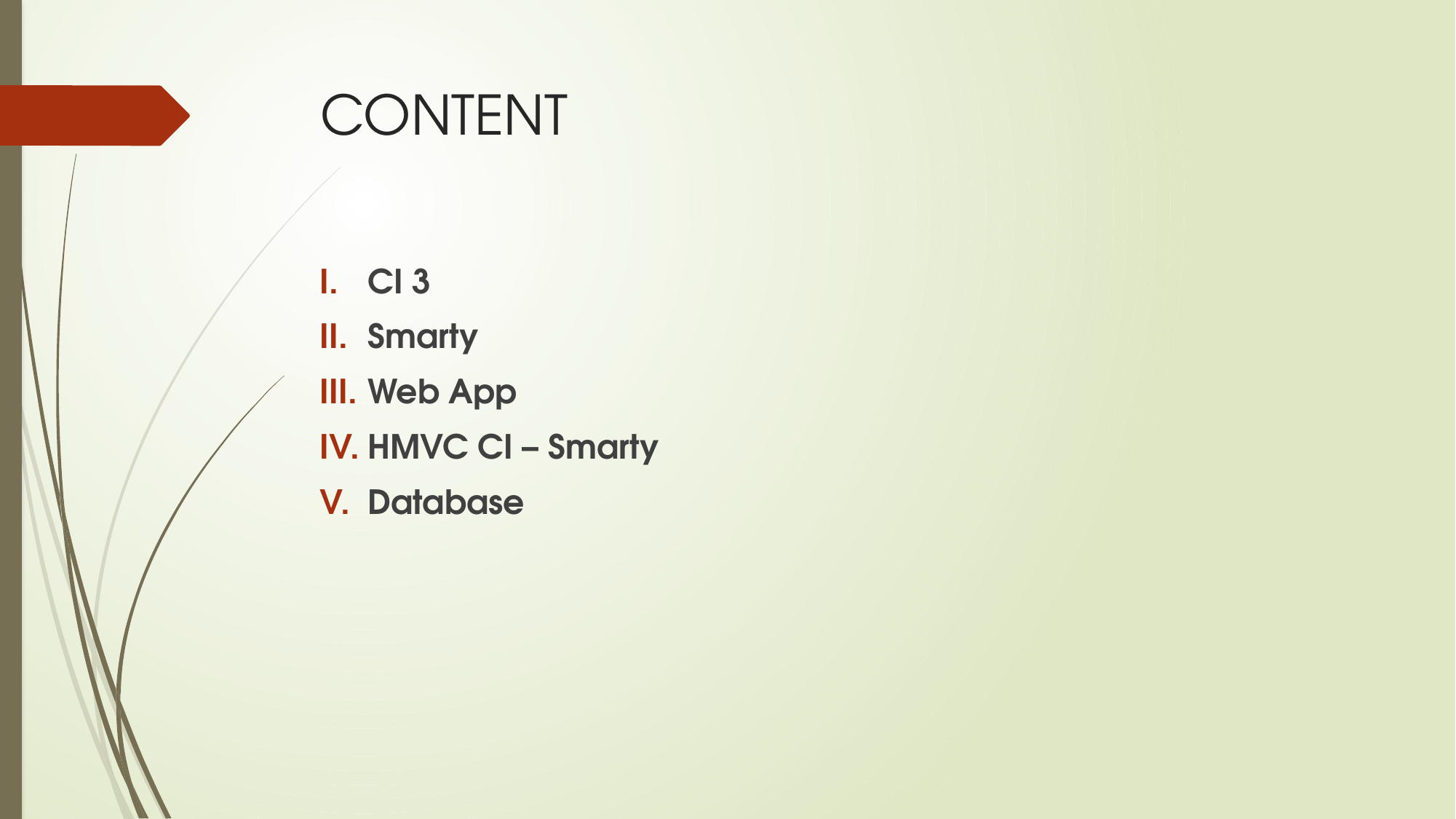

# CONTENT
CI 3
Smarty
Web App
HMVC CI – Smarty
Database